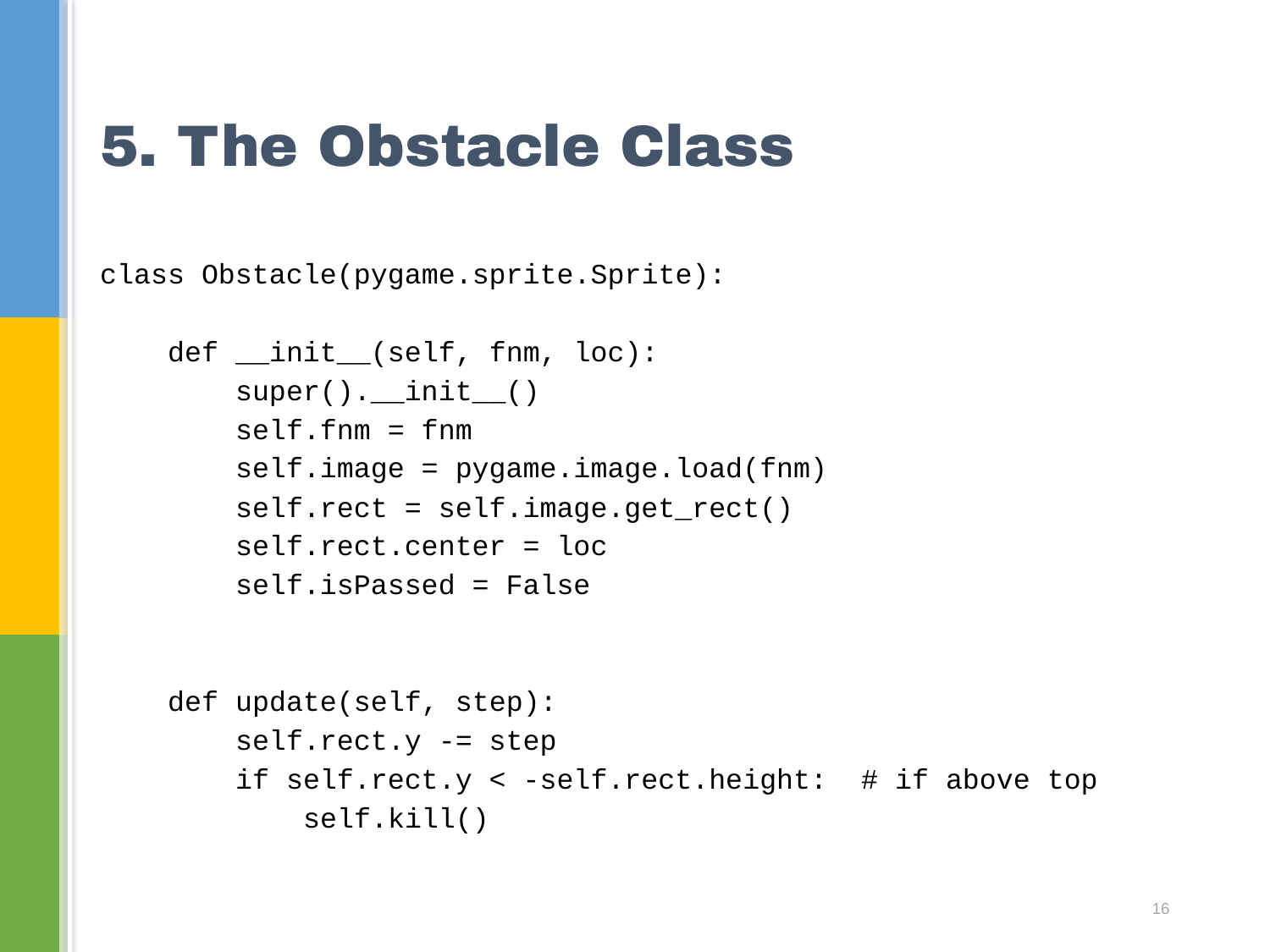

# 5. The Obstacle Class
class Obstacle(pygame.sprite.Sprite):

    def __init__(self, fnm, loc):
        super().__init__()
        self.fnm = fnm
        self.image = pygame.image.load(fnm)
        self.rect = self.image.get_rect()
        self.rect.center = loc
        self.isPassed = False

    def update(self, step):
        self.rect.y -= step
        if self.rect.y < -self.rect.height:  # if above top
            self.kill()

16